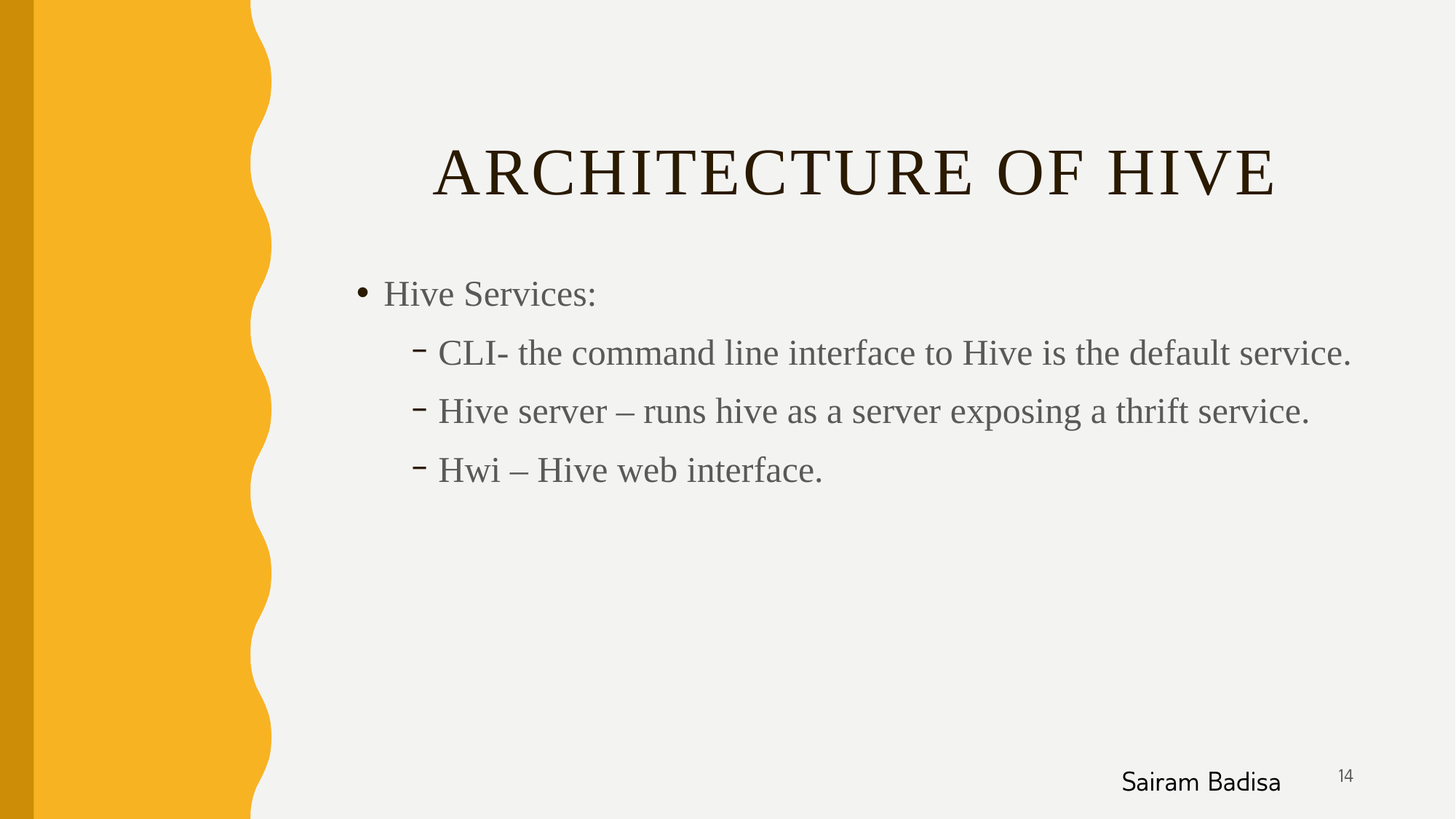

# Architecture of Hive
Hive Services:
CLI- the command line interface to Hive is the default service.
Hive server – runs hive as a server exposing a thrift service.
Hwi – Hive web interface.
14
Sairam Badisa